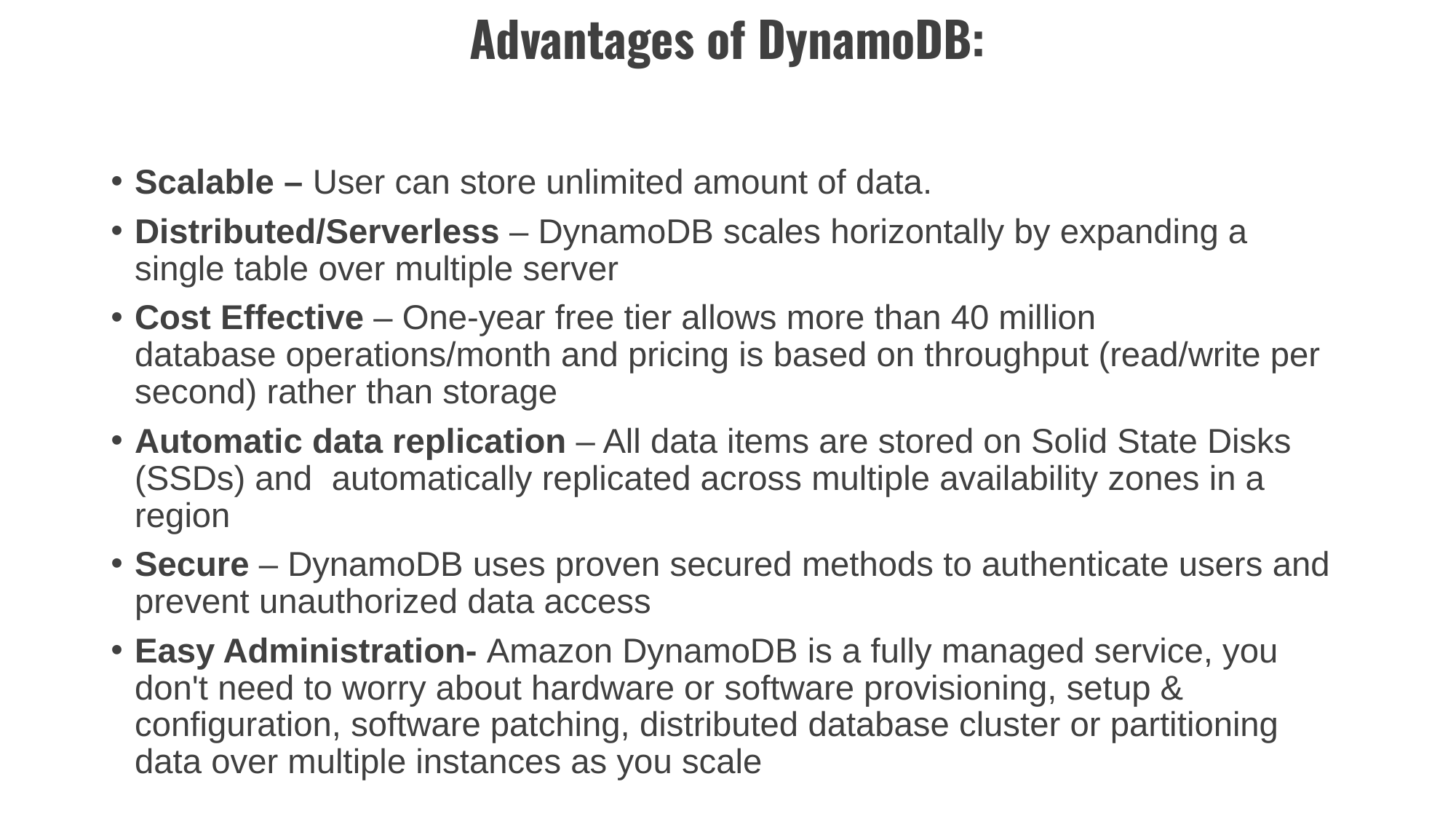

# Advantages of DynamoDB:
Scalable – User can store unlimited amount of data.
Distributed/Serverless – DynamoDB scales horizontally by expanding a single table over multiple server
Cost Effective – One-year free tier allows more than 40 million database operations/month and pricing is based on throughput (read/write per second) rather than storage
Automatic data replication – All data items are stored on Solid State Disks (SSDs) and  automatically replicated across multiple availability zones in a region
Secure – DynamoDB uses proven secured methods to authenticate users and prevent unauthorized data access
Easy Administration- Amazon DynamoDB is a fully managed service, you don't need to worry about hardware or software provisioning, setup & configuration, software patching, distributed database cluster or partitioning data over multiple instances as you scale

- Amazon DynamoDB is a fully managed service, you don't need to worry about hardware or software provisioning, setup & configuration, software patching, distributed database cluster or partitioning data over multiple instances as you scale

- Amazon DynamoDB is a fully managed service, you don't need to worry about hardware or software provisioning, setup & configuration, software patching, distributed database cluster or partitioning data over multiple instances as you scale